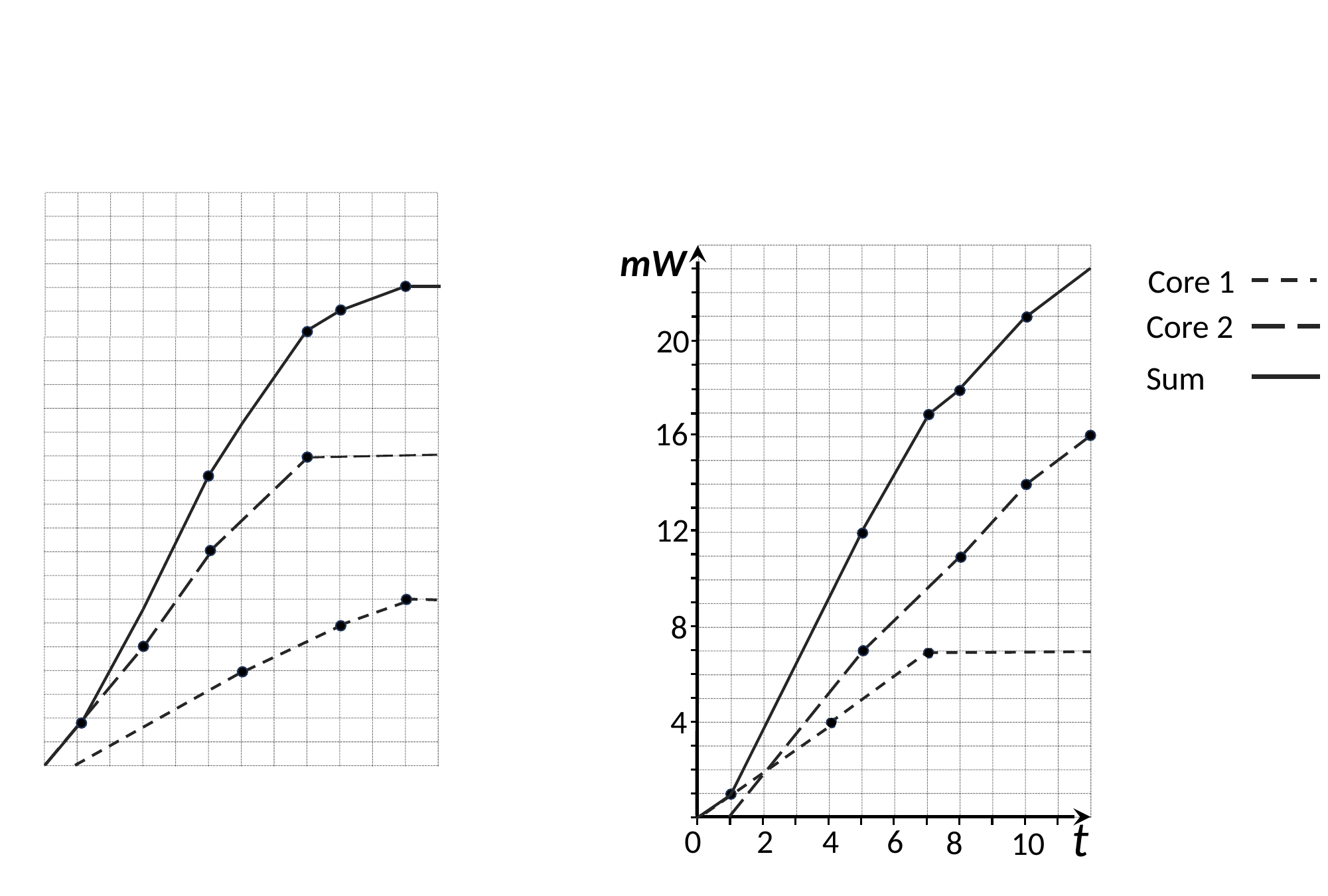

mW
16
12
8
4

Core 1

Core 2

20

Sum

t
2
4
6
0
8
10